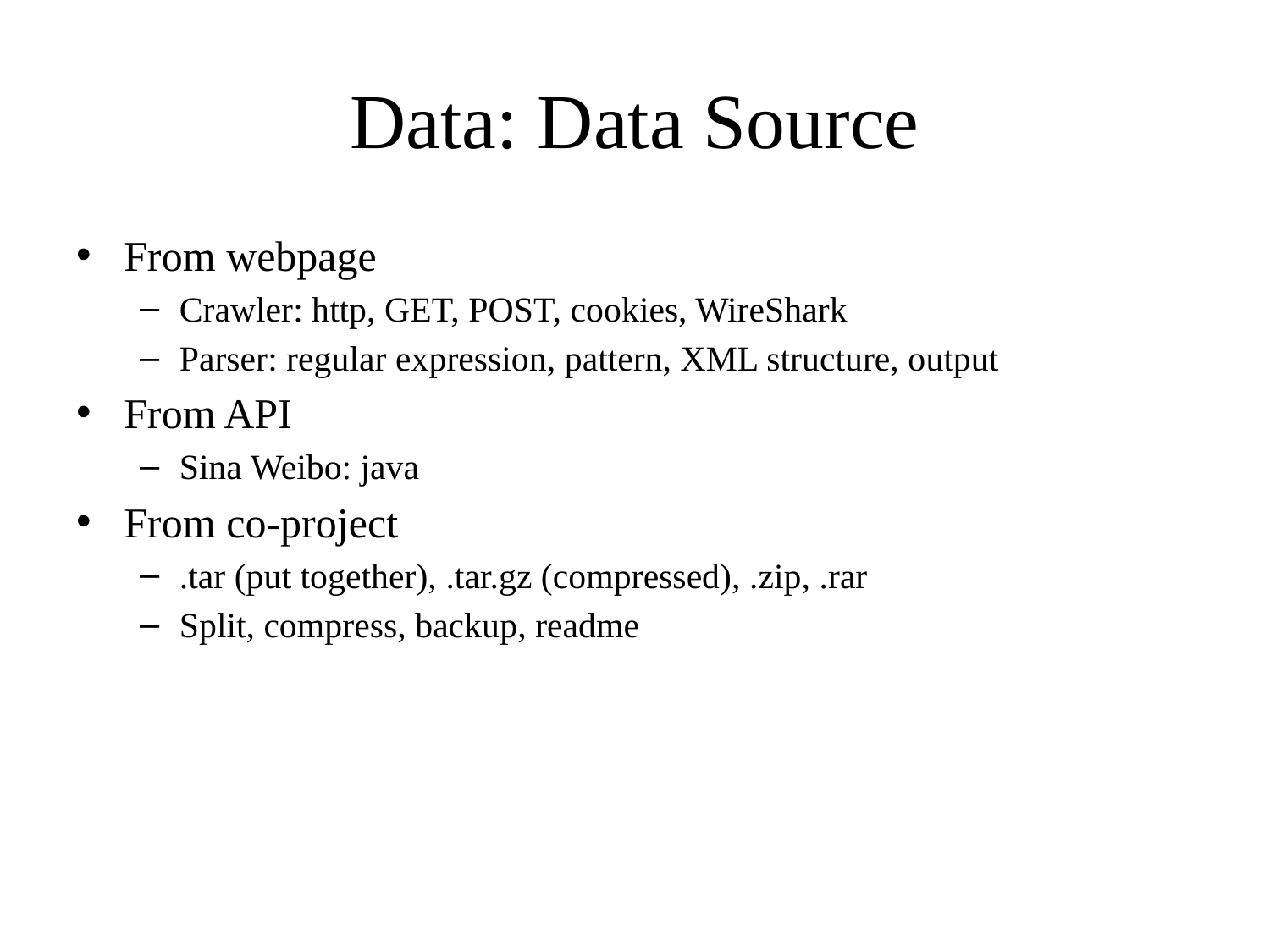

# Data: Data Source
From webpage
Crawler: http, GET, POST, cookies, WireShark
Parser: regular expression, pattern, XML structure, output
From API
Sina Weibo: java
From co-project
.tar (put together), .tar.gz (compressed), .zip, .rar
Split, compress, backup, readme